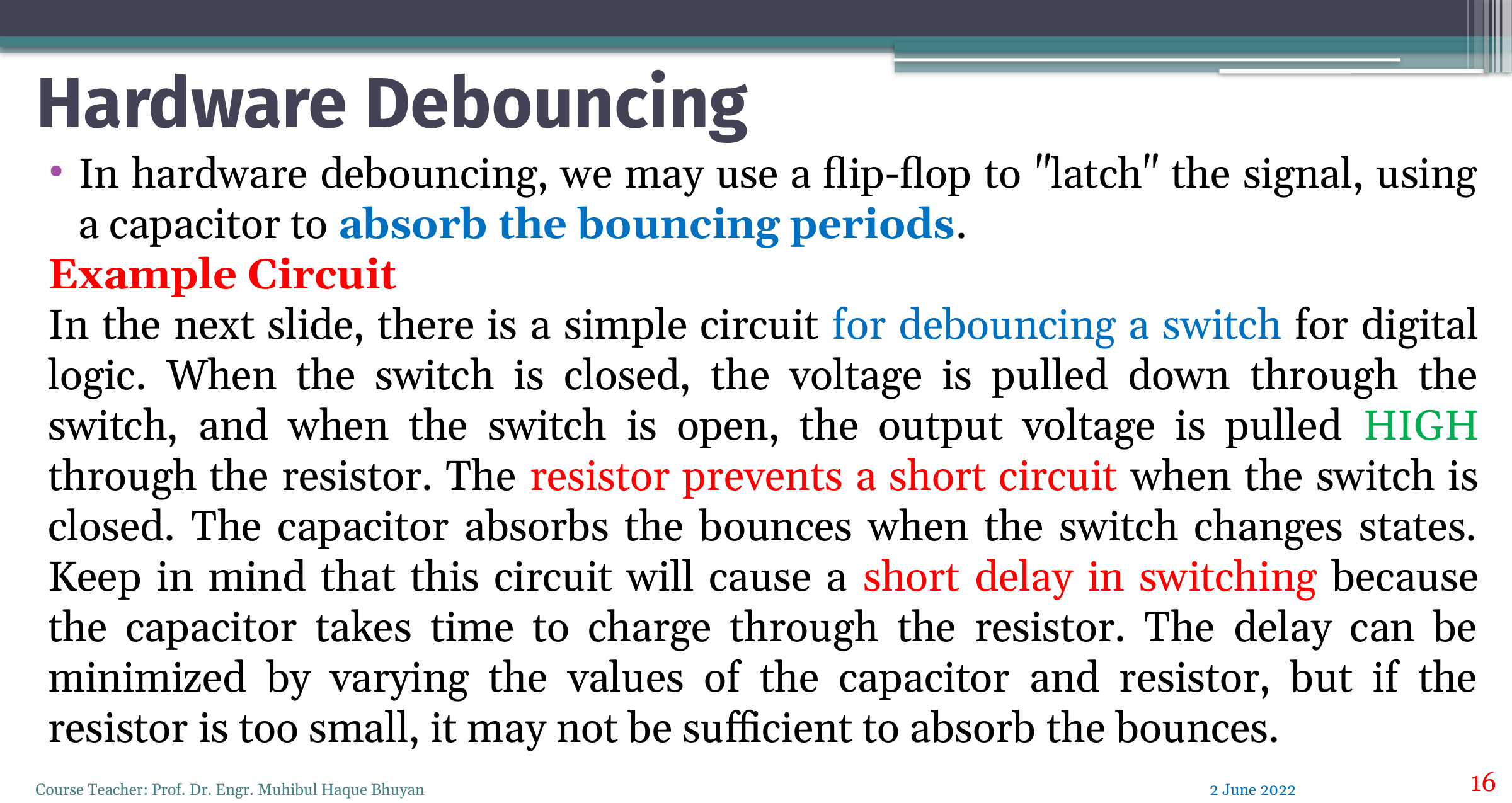

# Hardware Debouncing
In hardware debouncing, we may use a flip-flop to "latch" the signal, using a capacitor to absorb the bouncing periods.
Example Circuit
In the next slide, there is a simple circuit for debouncing a switch for digital logic. When the switch is closed, the voltage is pulled down through the switch, and when the switch is open, the output voltage is pulled HIGH through the resistor. The resistor prevents a short circuit when the switch is closed. The capacitor absorbs the bounces when the switch changes states. Keep in mind that this circuit will cause a short delay in switching because the capacitor takes time to charge through the resistor. The delay can be minimized by varying the values of the capacitor and resistor, but if the resistor is too small, it may not be sufficient to absorb the bounces.
16
Course Teacher: Prof. Dr. Engr. Muhibul Haque Bhuyan
2 June 2022